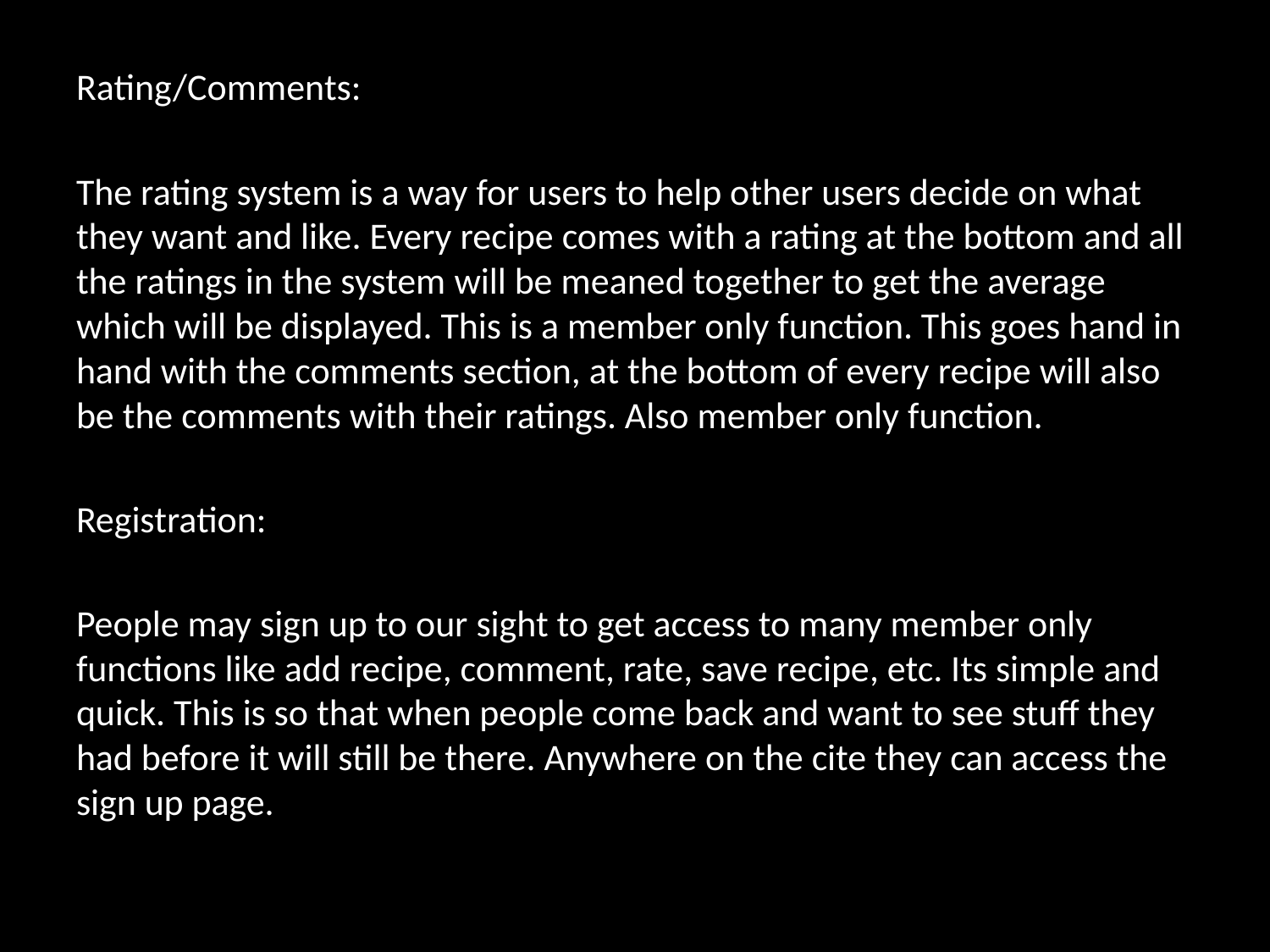

Rating/Comments:

The rating system is a way for users to help other users decide on what they want and like. Every recipe comes with a rating at the bottom and all the ratings in the system will be meaned together to get the average which will be displayed. This is a member only function. This goes hand in hand with the comments section, at the bottom of every recipe will also be the comments with their ratings. Also member only function.

Registration:

People may sign up to our sight to get access to many member only functions like add recipe, comment, rate, save recipe, etc. Its simple and quick. This is so that when people come back and want to see stuff they had before it will still be there. Anywhere on the cite they can access the sign up page.